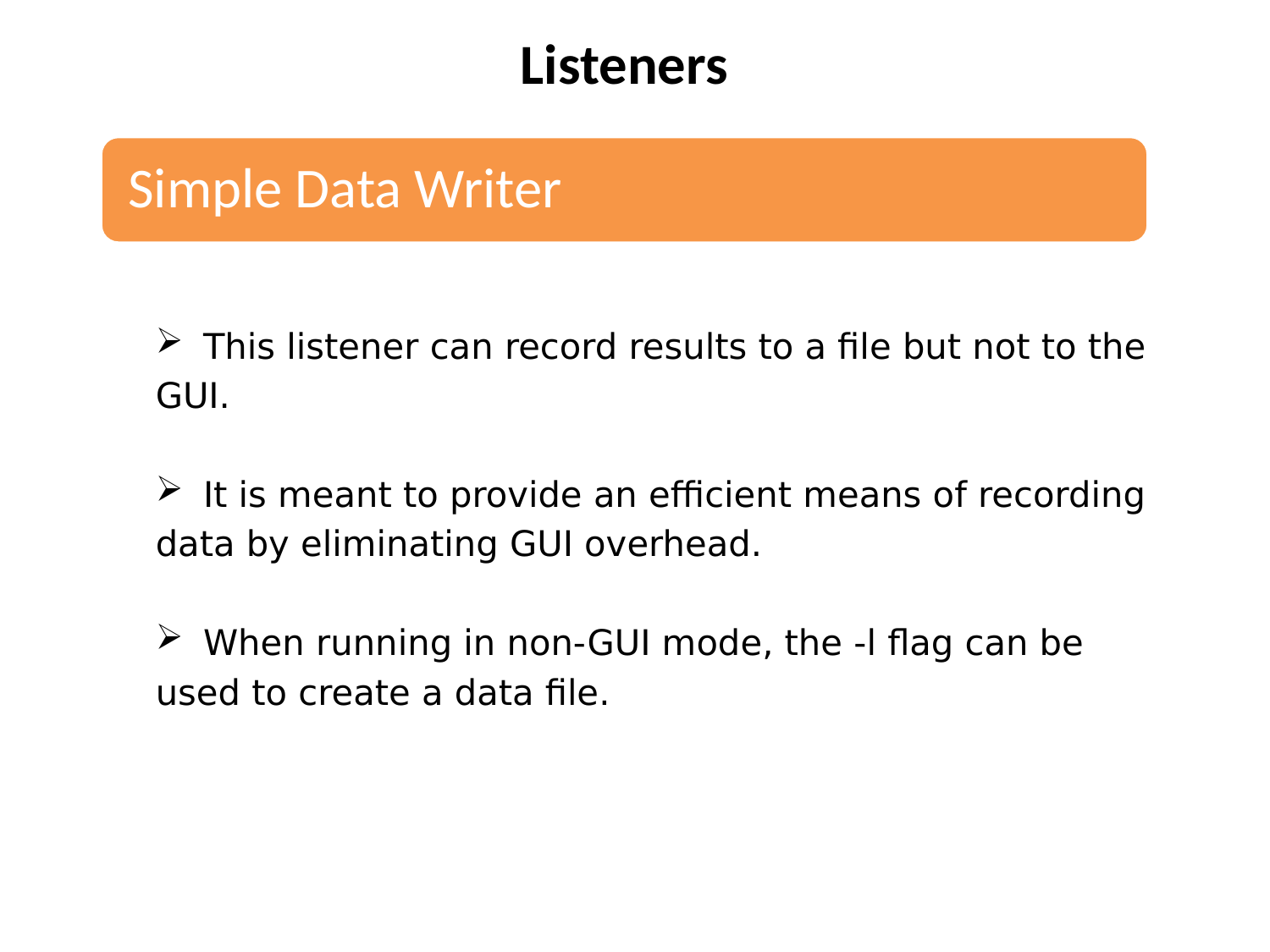

Simple Data Writer

Listeners

This listener can record results to a file but not to the
GUI.

It is meant to provide an efficient means of recording
data by eliminating GUI overhead.

When running in non-GUI mode, the -l flag can be
used to create a data file.